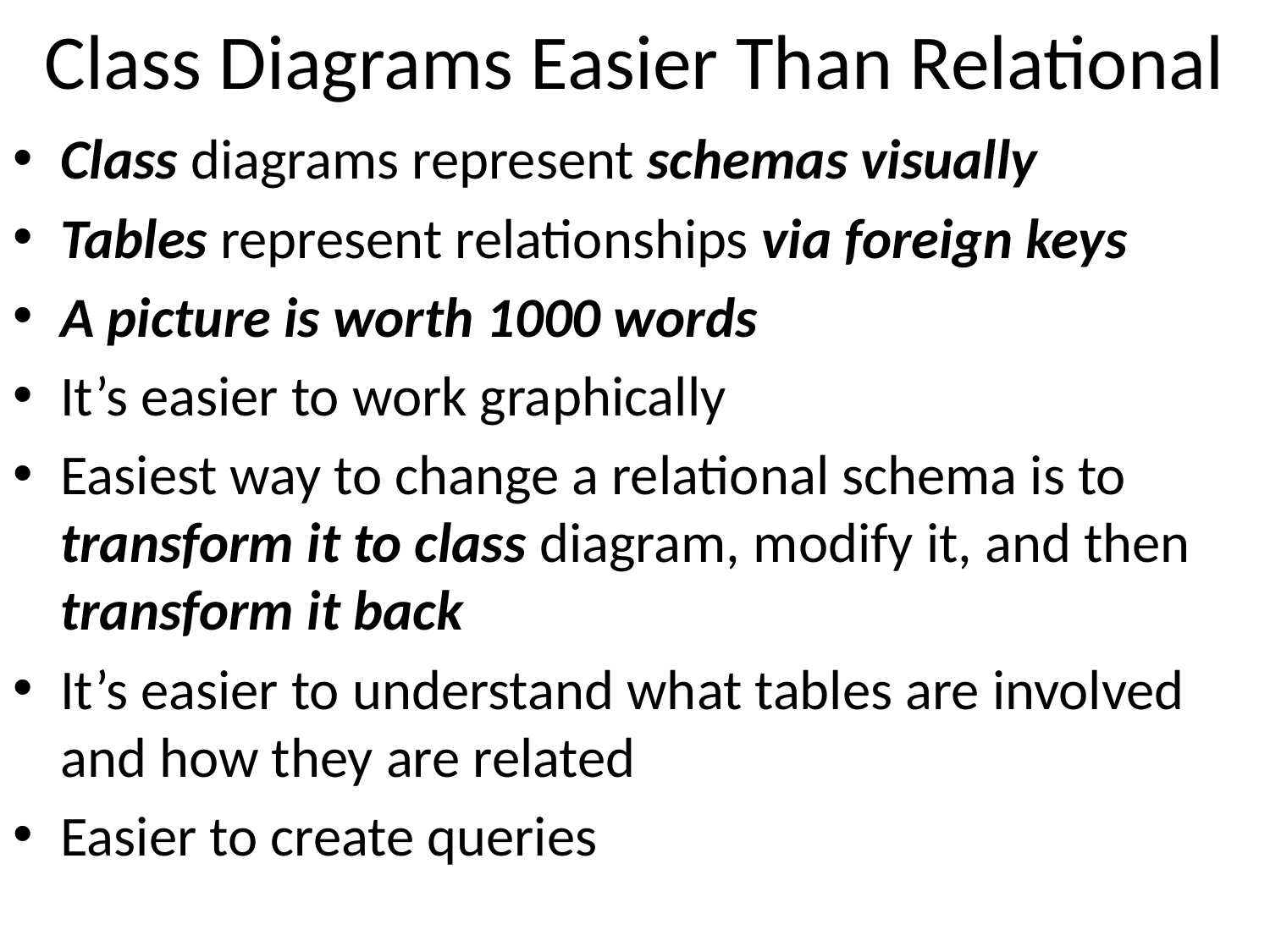

# Class Diagrams Easier Than Relational
Class diagrams represent schemas visually
Tables represent relationships via foreign keys
A picture is worth 1000 words
It’s easier to work graphically
Easiest way to change a relational schema is to transform it to class diagram, modify it, and then transform it back
It’s easier to understand what tables are involved and how they are related
Easier to create queries